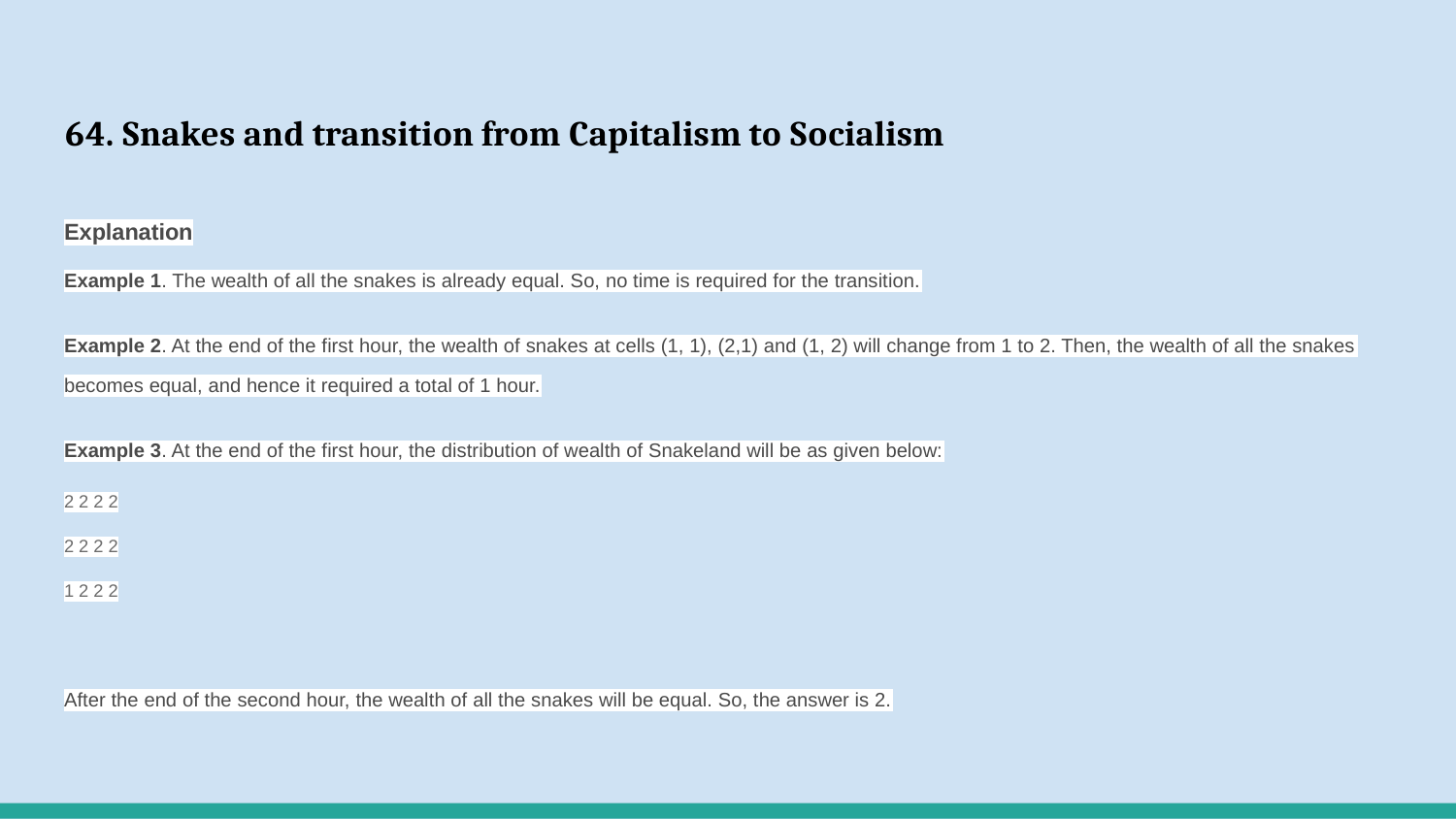

# 64. Snakes and transition from Capitalism to Socialism
Explanation
Example 1. The wealth of all the snakes is already equal. So, no time is required for the transition.
Example 2. At the end of the first hour, the wealth of snakes at cells (1, 1), (2,1) and (1, 2) will change from 1 to 2. Then, the wealth of all the snakes becomes equal, and hence it required a total of 1 hour.
Example 3. At the end of the first hour, the distribution of wealth of Snakeland will be as given below:
2 2 2 2
2 2 2 2
1 2 2 2

After the end of the second hour, the wealth of all the snakes will be equal. So, the answer is 2.